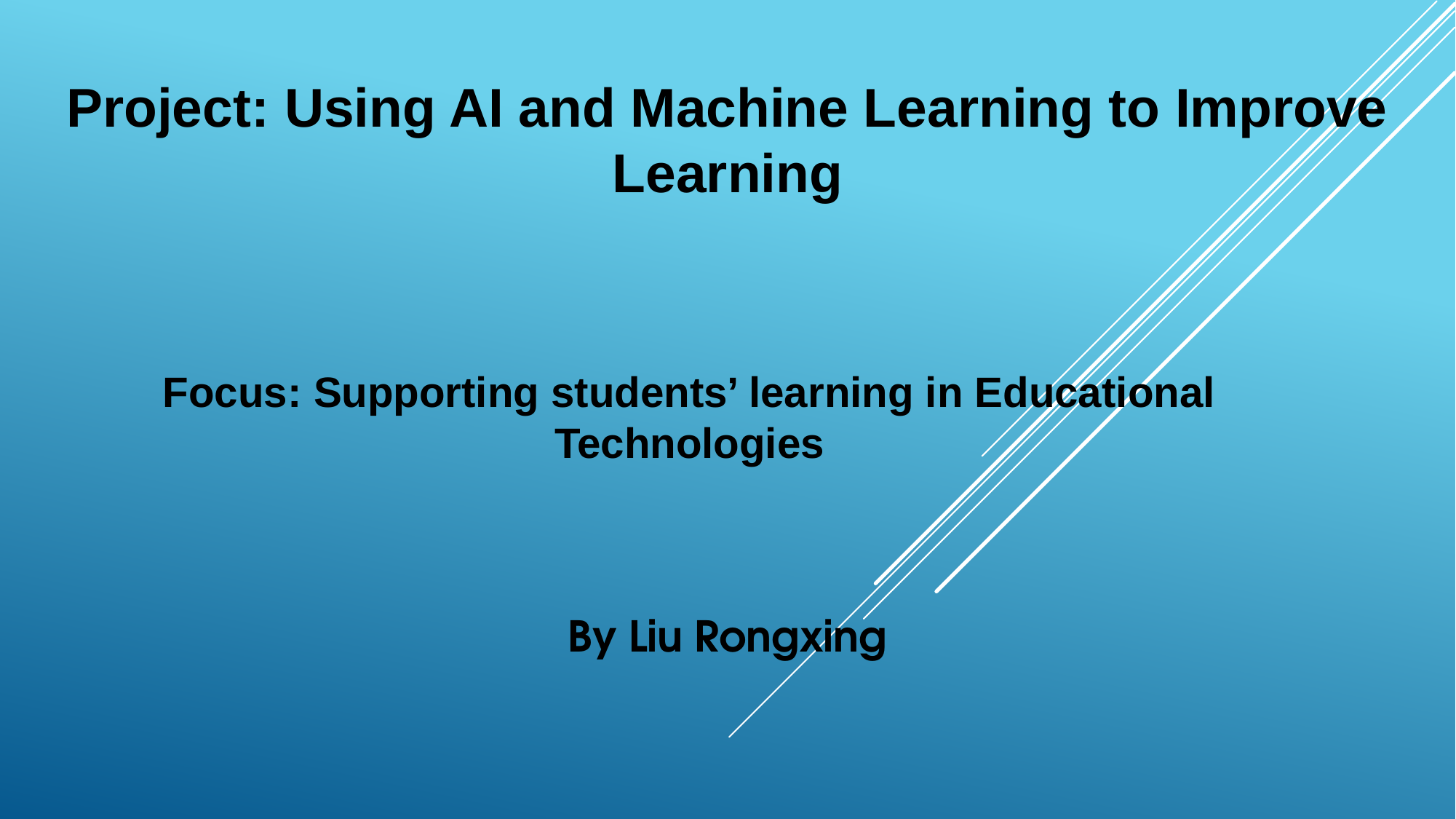

Project: Using AI and Machine Learning to Improve Learning
Focus: Supporting students’ learning in Educational Technologies
By Liu Rongxing